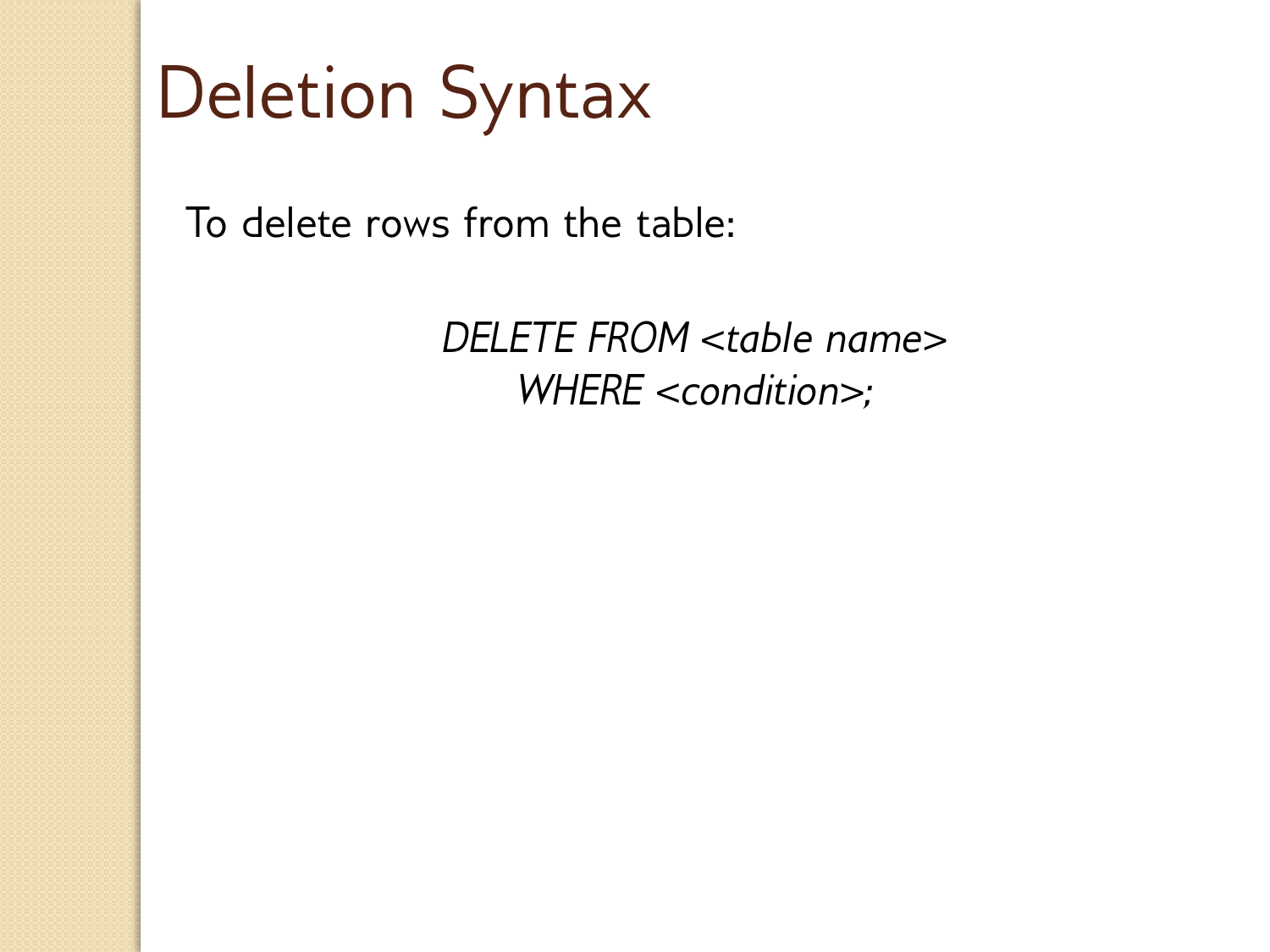

Deletion Syntax
To delete rows from the table:

DELETE FROM <table name>
WHERE <condition>;